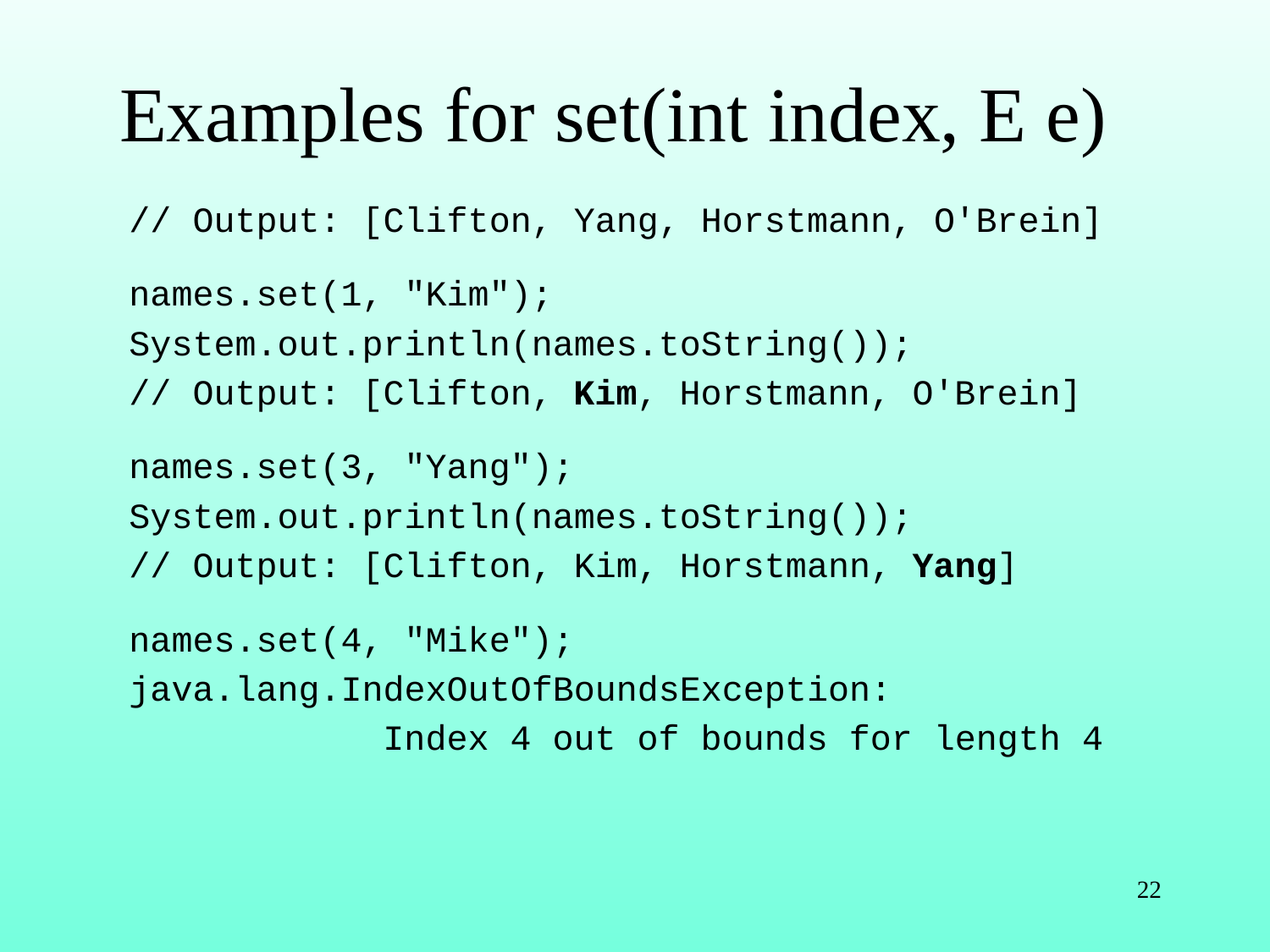

# Examples for set(int index, E e)
// Output: [Clifton, Yang, Horstmann, O'Brein]

names.set(1, "Kim");
System.out.println(names.toString());
// Output: [Clifton, Kim, Horstmann, O'Brein]

names.set(3, "Yang");
System.out.println(names.toString());
// Output: [Clifton, Kim, Horstmann, Yang]

names.set(4, "Mike");
java.lang.IndexOutOfBoundsException:
         	Index 4 out of bounds for length 4
22